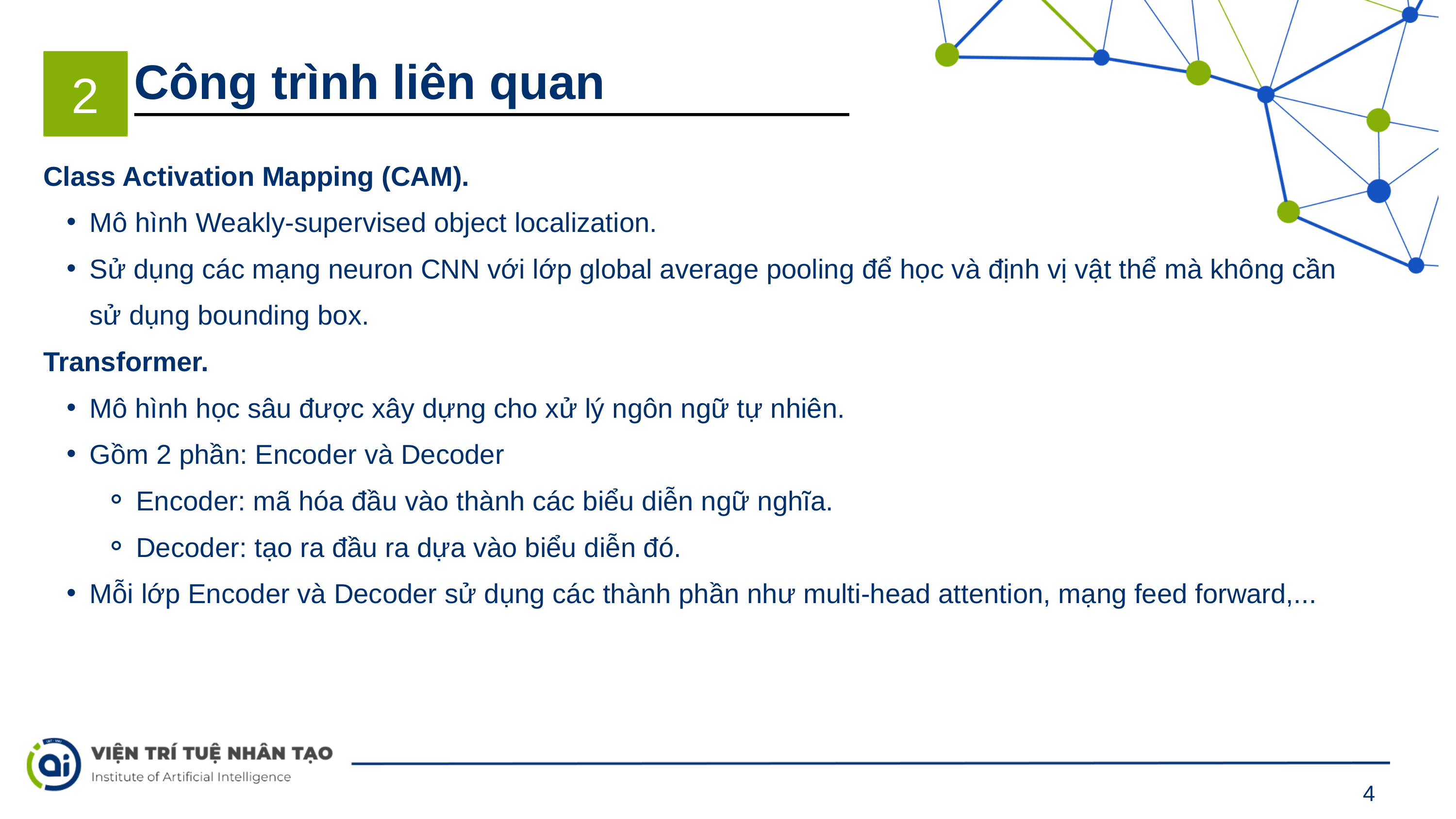

Công trình liên quan

2

Class Activation Mapping (CAM).
Mô hình Weakly-supervised object localization.
Sử dụng các mạng neuron CNN với lớp global average pooling để học và định vị vật thể mà không cần sử dụng bounding box.
Transformer.
Mô hình học sâu được xây dựng cho xử lý ngôn ngữ tự nhiên.
Gồm 2 phần: Encoder và Decoder
Encoder: mã hóa đầu vào thành các biểu diễn ngữ nghĩa.
Decoder: tạo ra đầu ra dựa vào biểu diễn đó.
Mỗi lớp Encoder và Decoder sử dụng các thành phần như multi-head attention, mạng feed forward,...

4